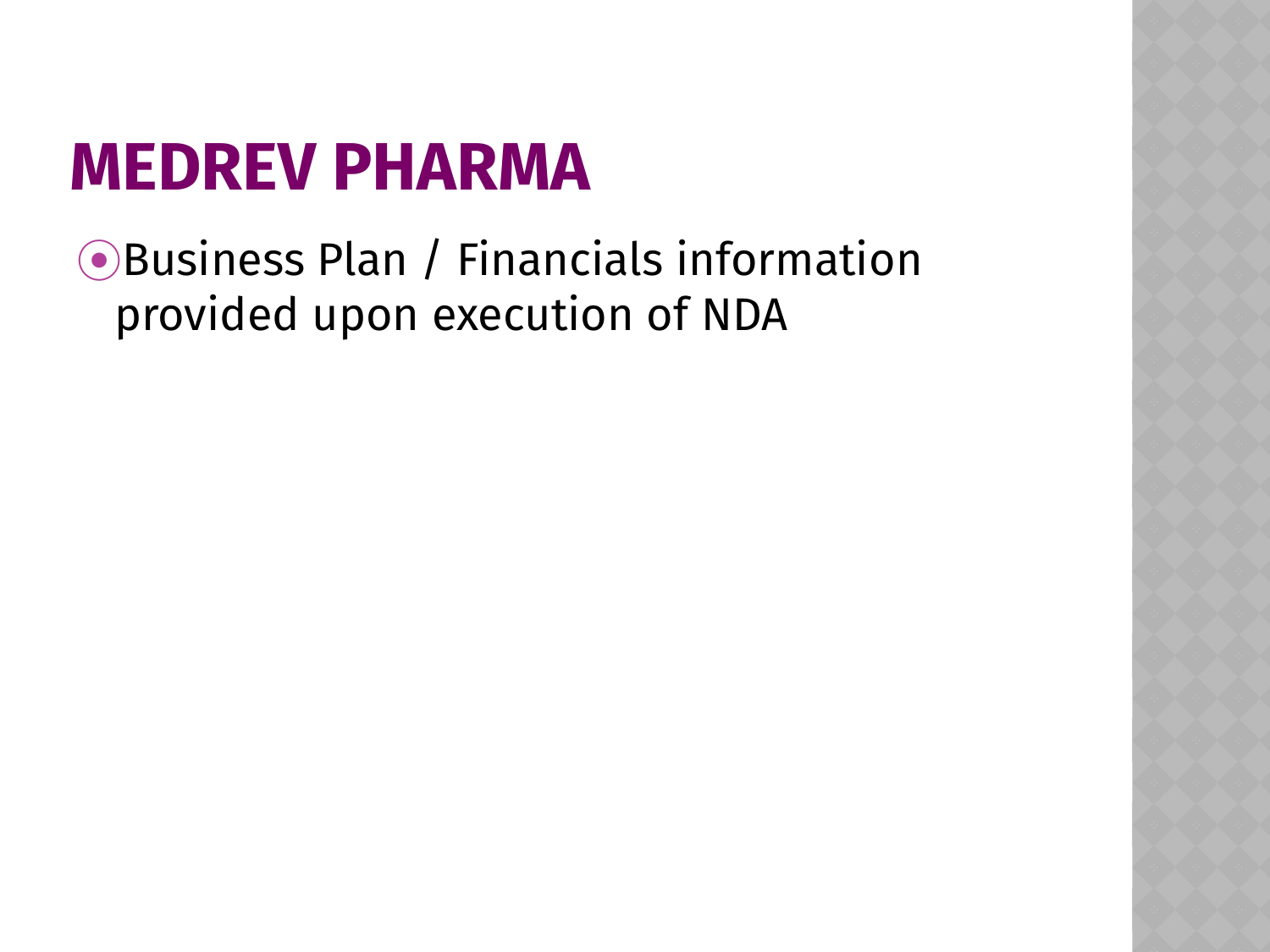

# MEDREV PHARMA
Business Plan / Financials information provided upon execution of NDA